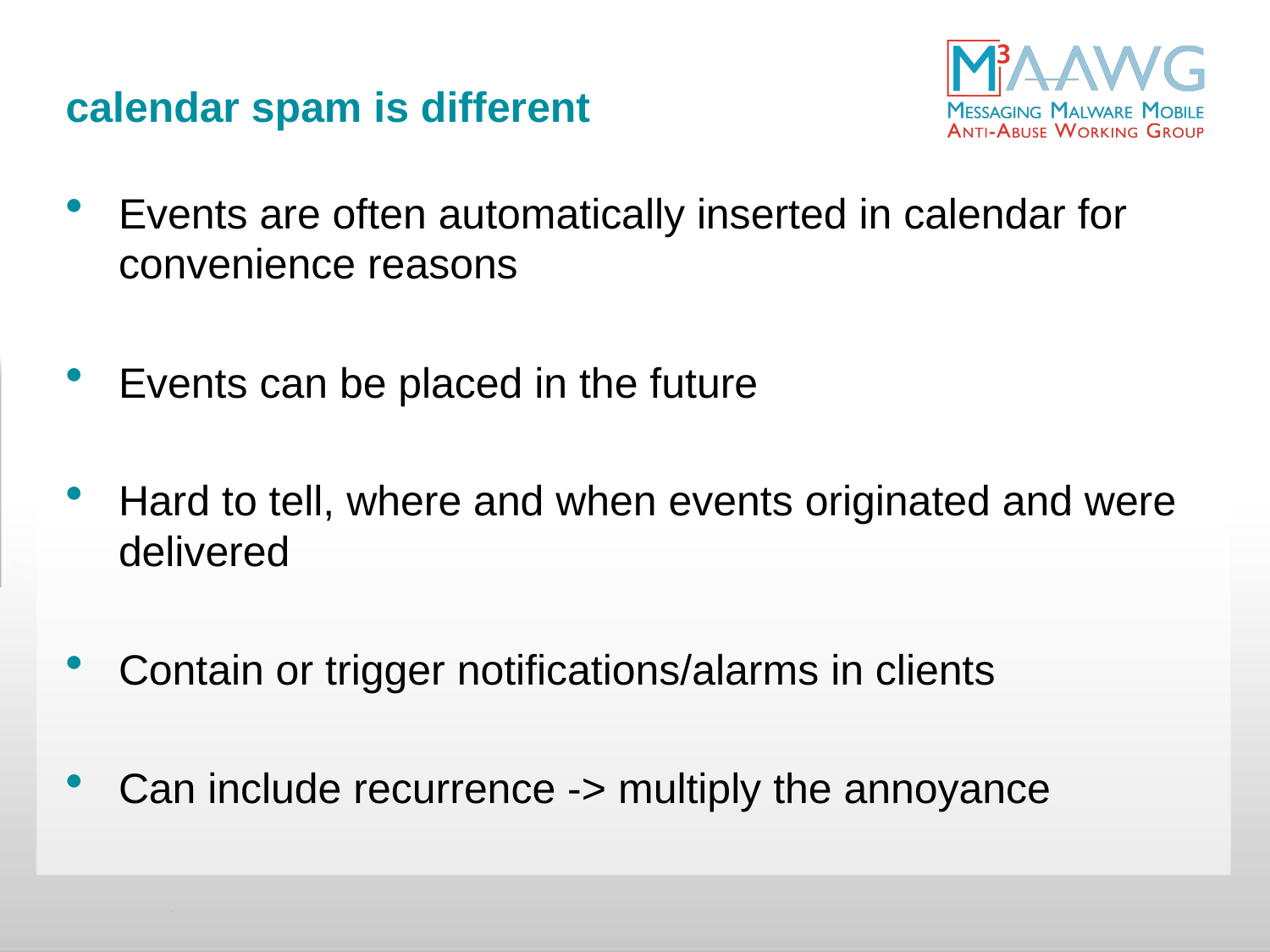

# calendar spam is different
Events are often automatically inserted in calendar for convenience reasons

Events can be placed in the future

Hard to tell, where and when events originated and were delivered

Contain or trigger notifications/alarms in clients

Can include recurrence -> multiply the annoyance